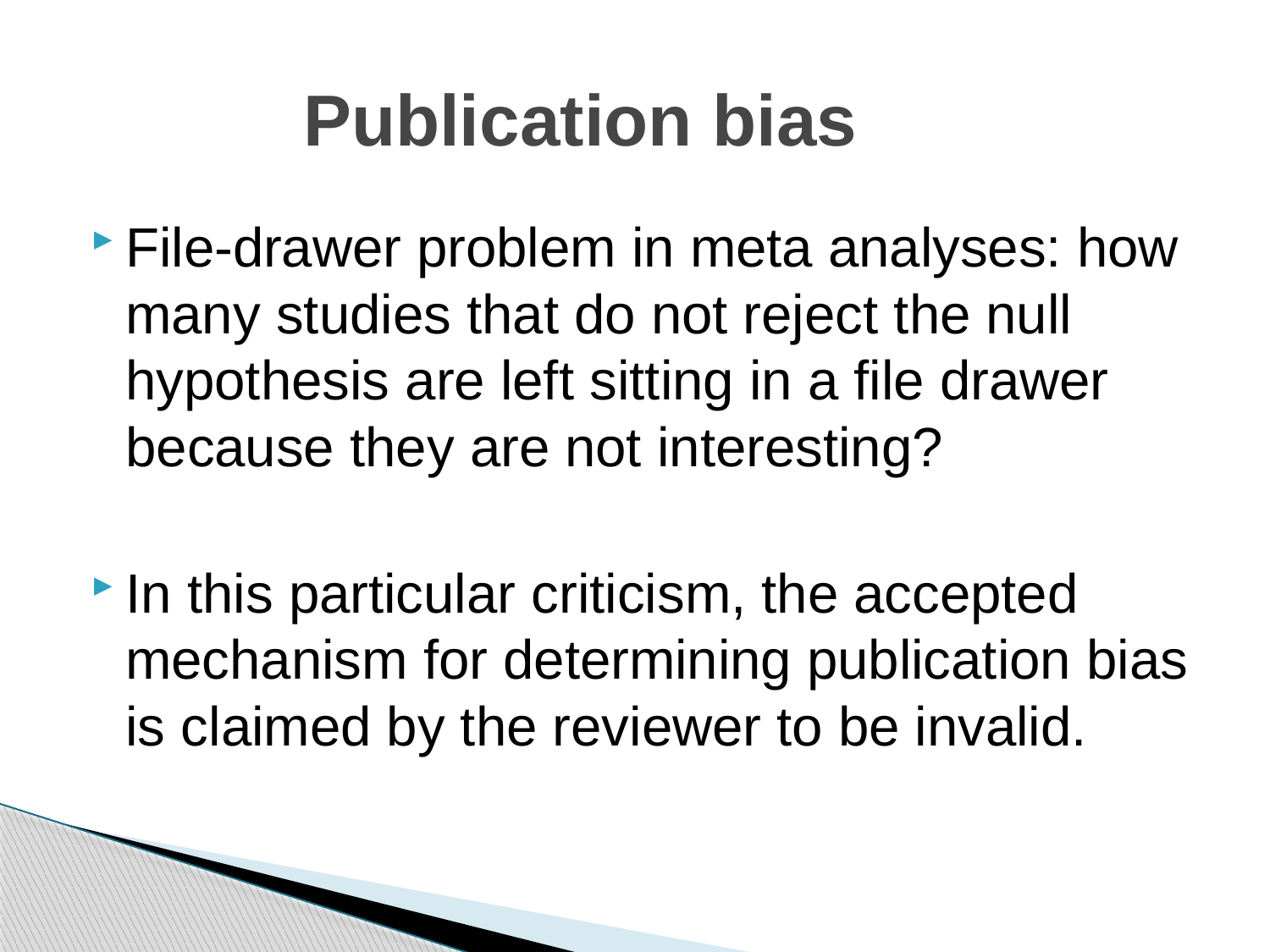

# Publication bias
File-drawer problem in meta analyses: how many studies that do not reject the null hypothesis are left sitting in a file drawer because they are not interesting?

In this particular criticism, the accepted mechanism for determining publication bias is claimed by the reviewer to be invalid.